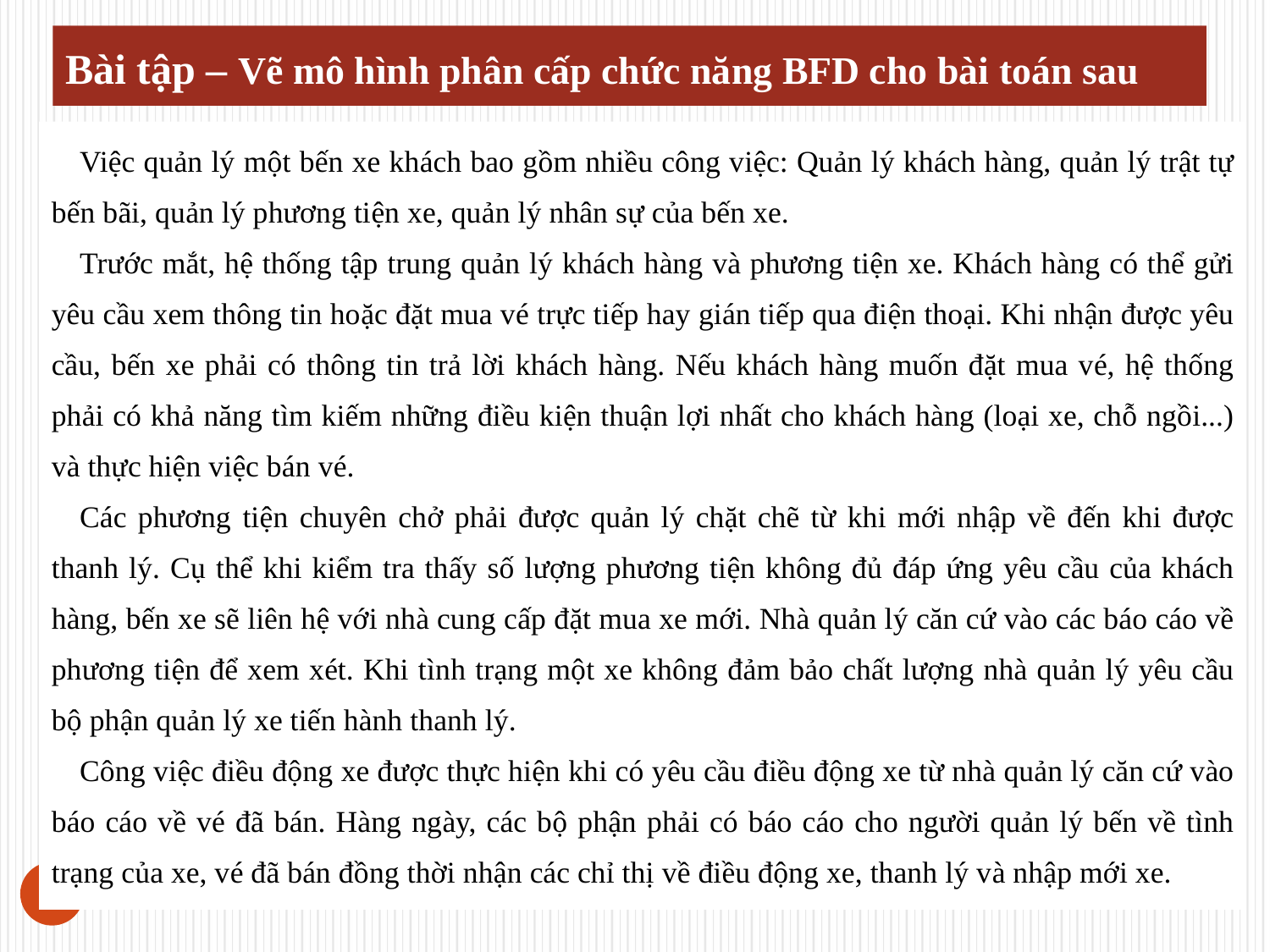

# Bài tập – Vẽ mô hình phân cấp chức năng BFD cho bài toán sau
Việc quản lý một bến xe khách bao gồm nhiều công việc: Quản lý khách hàng, quản lý trật tự bến bãi, quản lý phương tiện xe, quản lý nhân sự của bến xe.
Trước mắt, hệ thống tập trung quản lý khách hàng và phương tiện xe. Khách hàng có thể gửi yêu cầu xem thông tin hoặc đặt mua vé trực tiếp hay gián tiếp qua điện thoại. Khi nhận được yêu cầu, bến xe phải có thông tin trả lời khách hàng. Nếu khách hàng muốn đặt mua vé, hệ thống phải có khả năng tìm kiếm những điều kiện thuận lợi nhất cho khách hàng (loại xe, chỗ ngồi...) và thực hiện việc bán vé.
Các phương tiện chuyên chở phải được quản lý chặt chẽ từ khi mới nhập về đến khi được thanh lý. Cụ thể khi kiểm tra thấy số lượng phương tiện không đủ đáp ứng yêu cầu của khách hàng, bến xe sẽ liên hệ với nhà cung cấp đặt mua xe mới. Nhà quản lý căn cứ vào các báo cáo về phương tiện để xem xét. Khi tình trạng một xe không đảm bảo chất lượng nhà quản lý yêu cầu bộ phận quản lý xe tiến hành thanh lý.
Công việc điều động xe được thực hiện khi có yêu cầu điều động xe từ nhà quản lý căn cứ vào báo cáo về vé đã bán. Hàng ngày, các bộ phận phải có báo cáo cho người quản lý bến về tình trạng của xe, vé đã bán đồng thời nhận các chỉ thị về điều động xe, thanh lý và nhập mới xe.

59